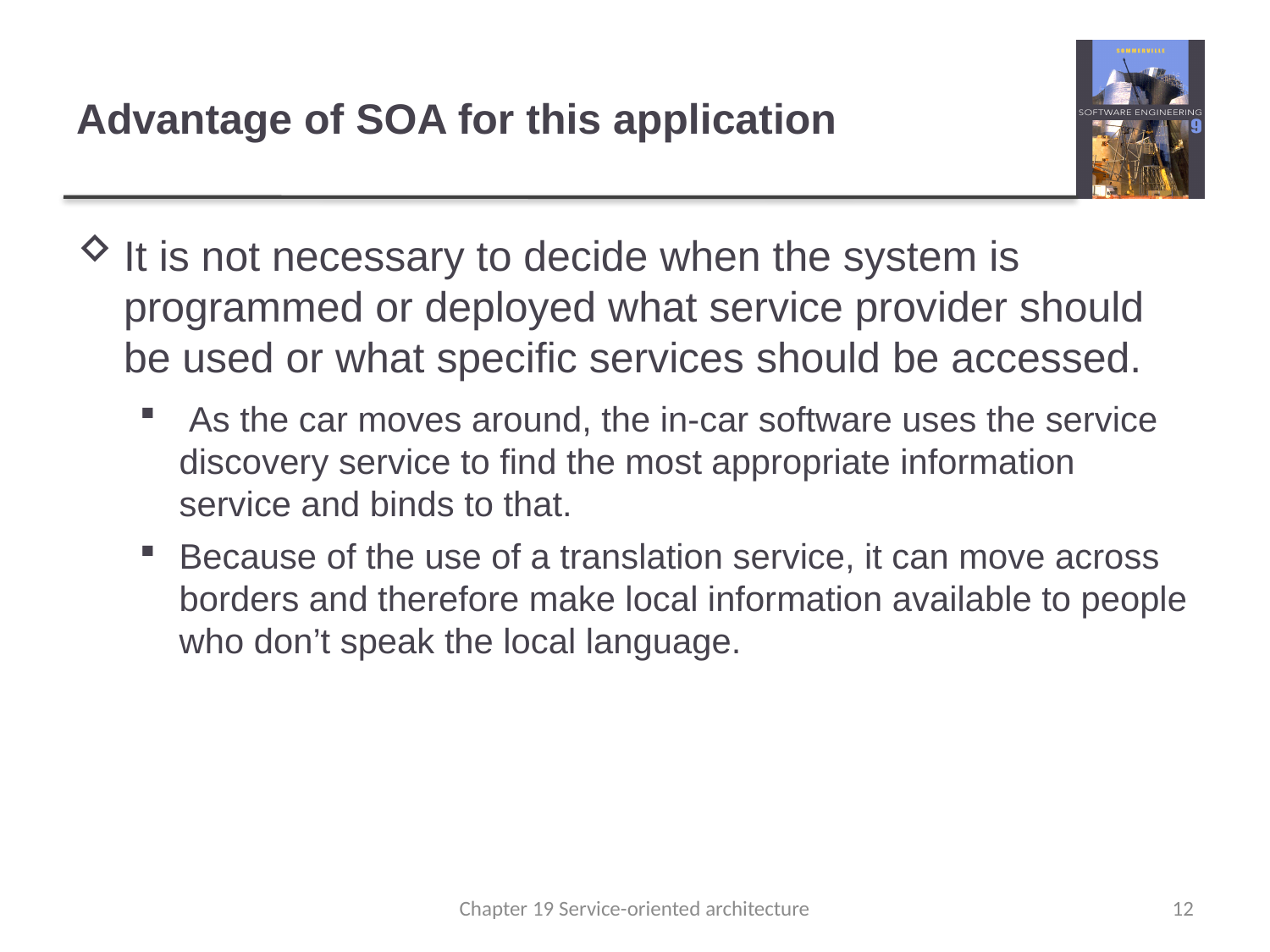

# Advantage of SOA for this application
It is not necessary to decide when the system is programmed or deployed what service provider should be used or what specific services should be accessed.
 As the car moves around, the in-car software uses the service discovery service to find the most appropriate information service and binds to that.
Because of the use of a translation service, it can move across borders and therefore make local information available to people who don’t speak the local language.
Chapter 19 Service-oriented architecture
12